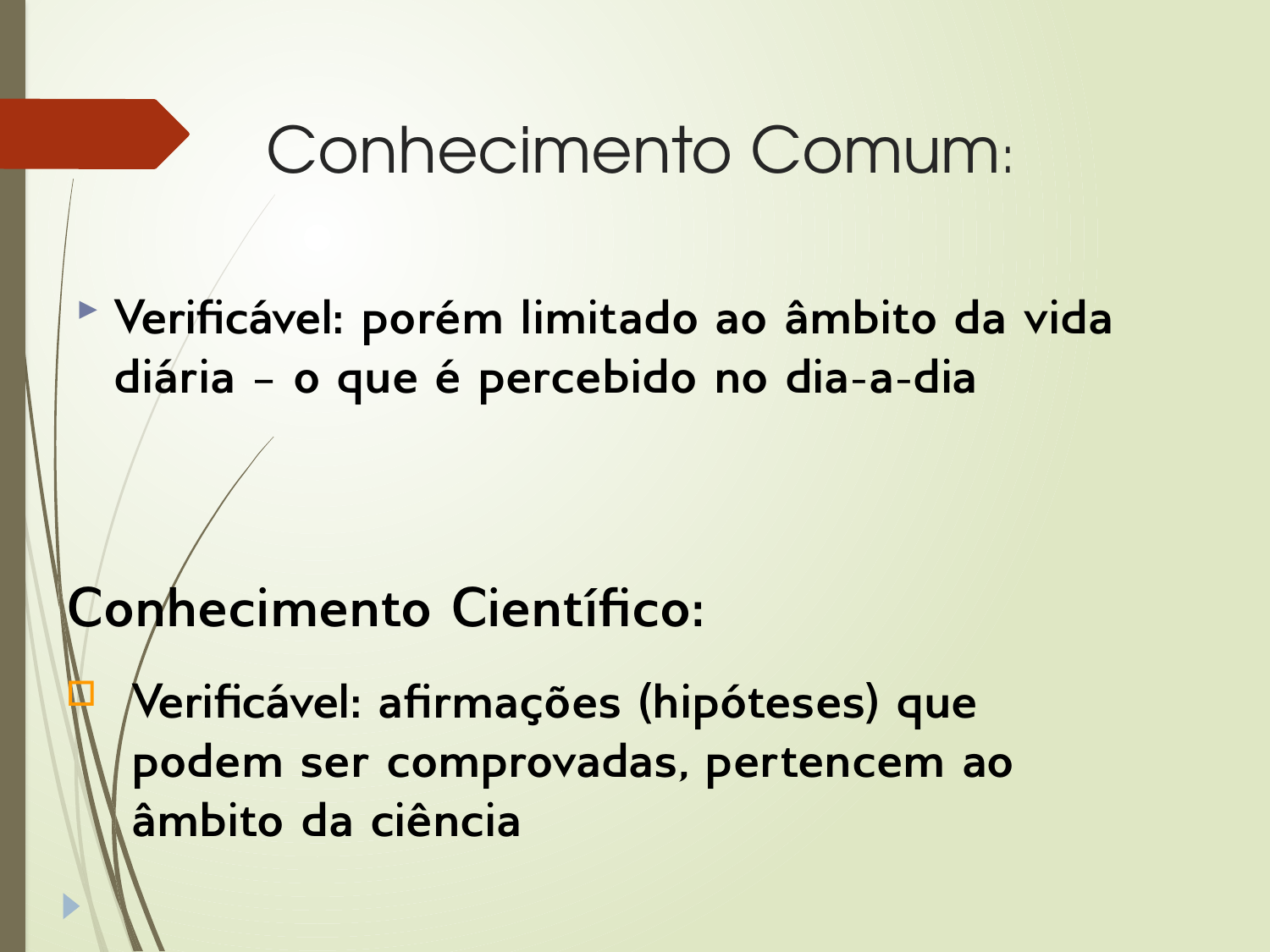

# Conhecimento Comum:
Verificável: porém limitado ao âmbito da vida diária – o que é percebido no dia-a-dia

Conhecimento Científico:
Verificável: afirmações (hipóteses) que podem ser comprovadas, pertencem ao âmbito da ciência